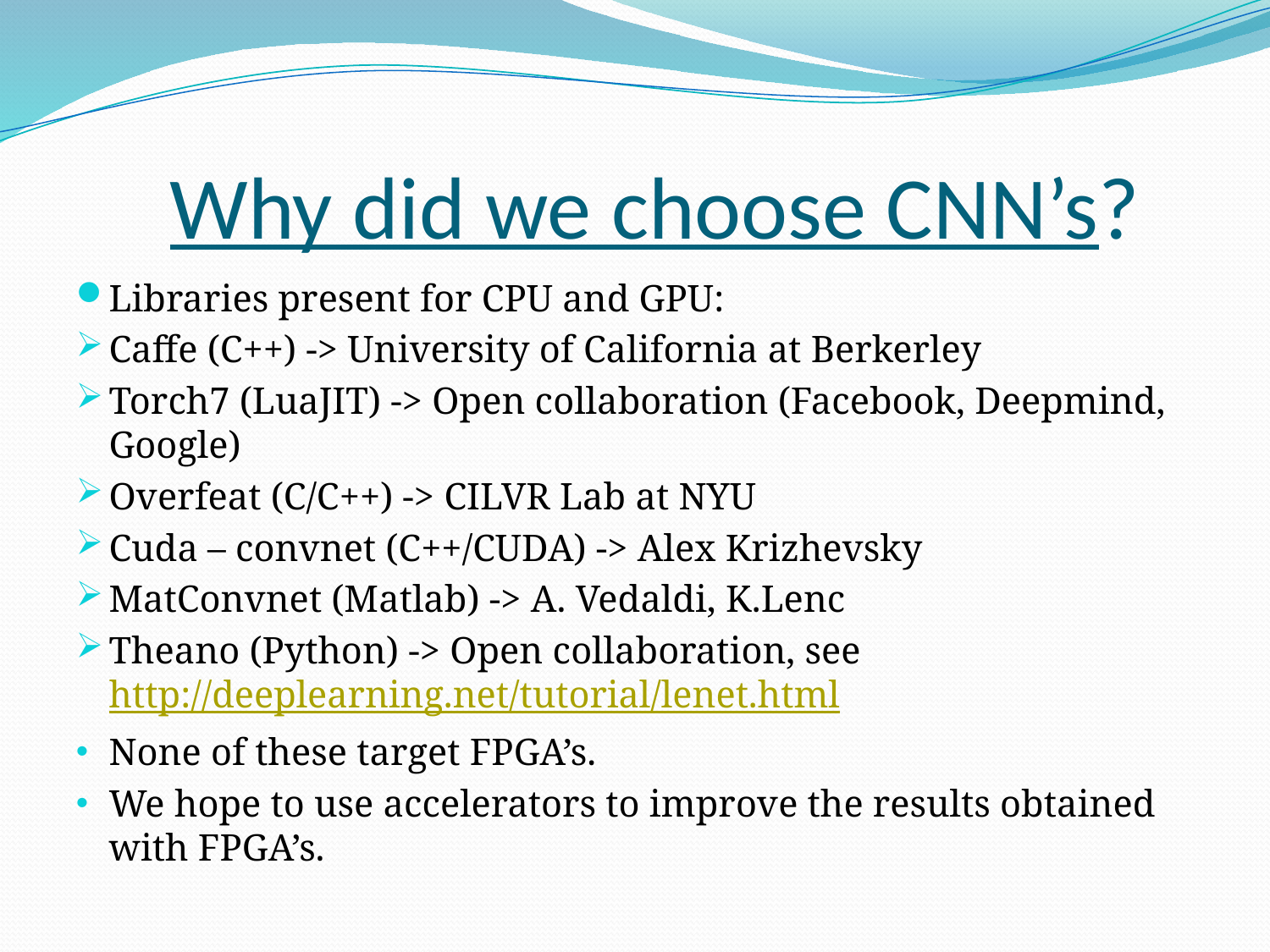

# Why did we choose CNN’s?
Libraries present for CPU and GPU:
Caffe (C++) -> University of California at Berkerley
Torch7 (LuaJIT) -> Open collaboration (Facebook, Deepmind, Google)
Overfeat (C/C++) -> CILVR Lab at NYU
Cuda – convnet (C++/CUDA) -> Alex Krizhevsky
MatConvnet (Matlab) -> A. Vedaldi, K.Lenc
Theano (Python) -> Open collaboration, see http://deeplearning.net/tutorial/lenet.html
None of these target FPGA’s.
We hope to use accelerators to improve the results obtained with FPGA’s.